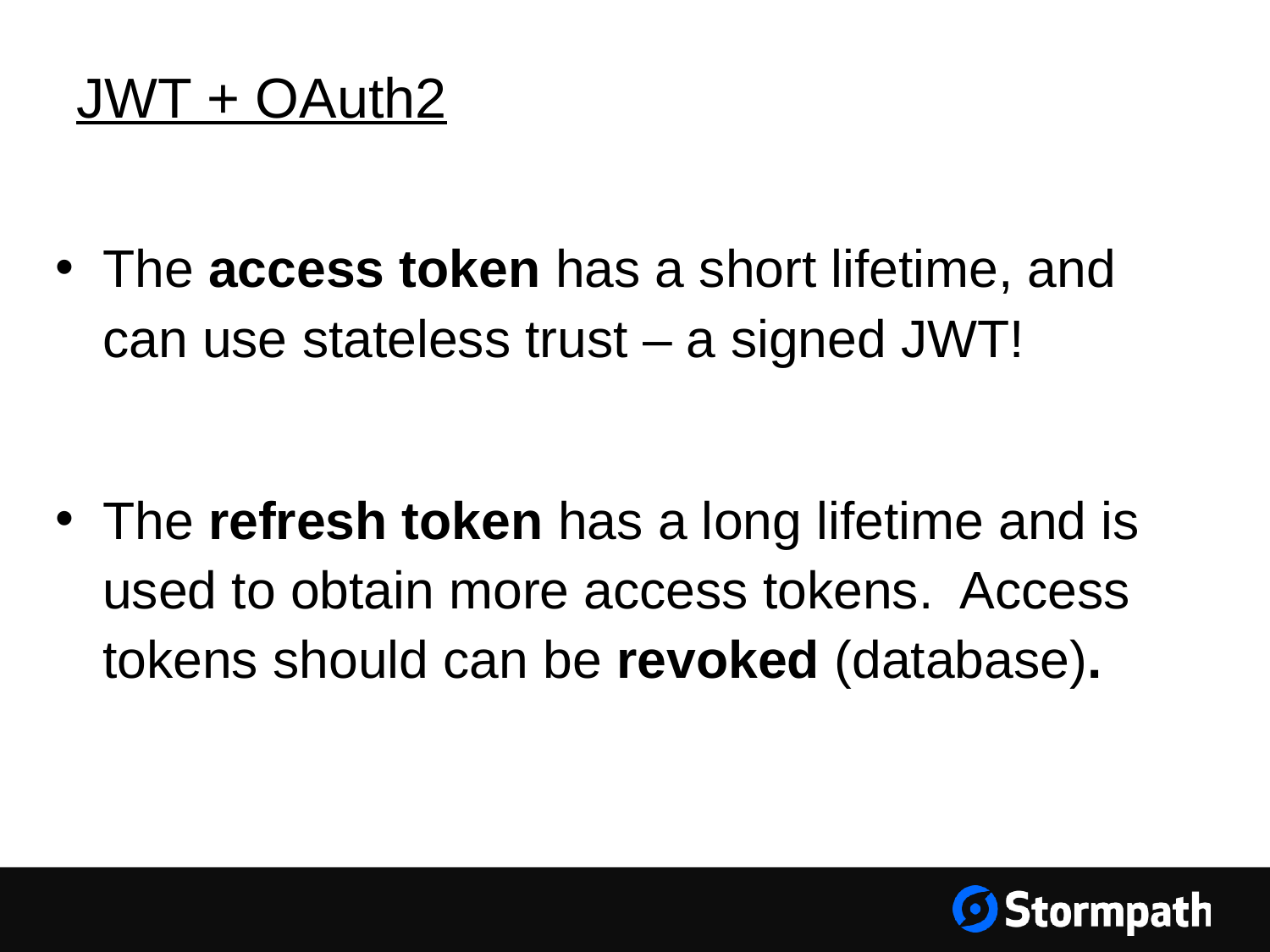

# JWT + OAuth2

The access token has a short lifetime, and can use stateless trust – a signed JWT!

The refresh token has a long lifetime and is used to obtain more access tokens.  Access tokens should can be revoked (database).